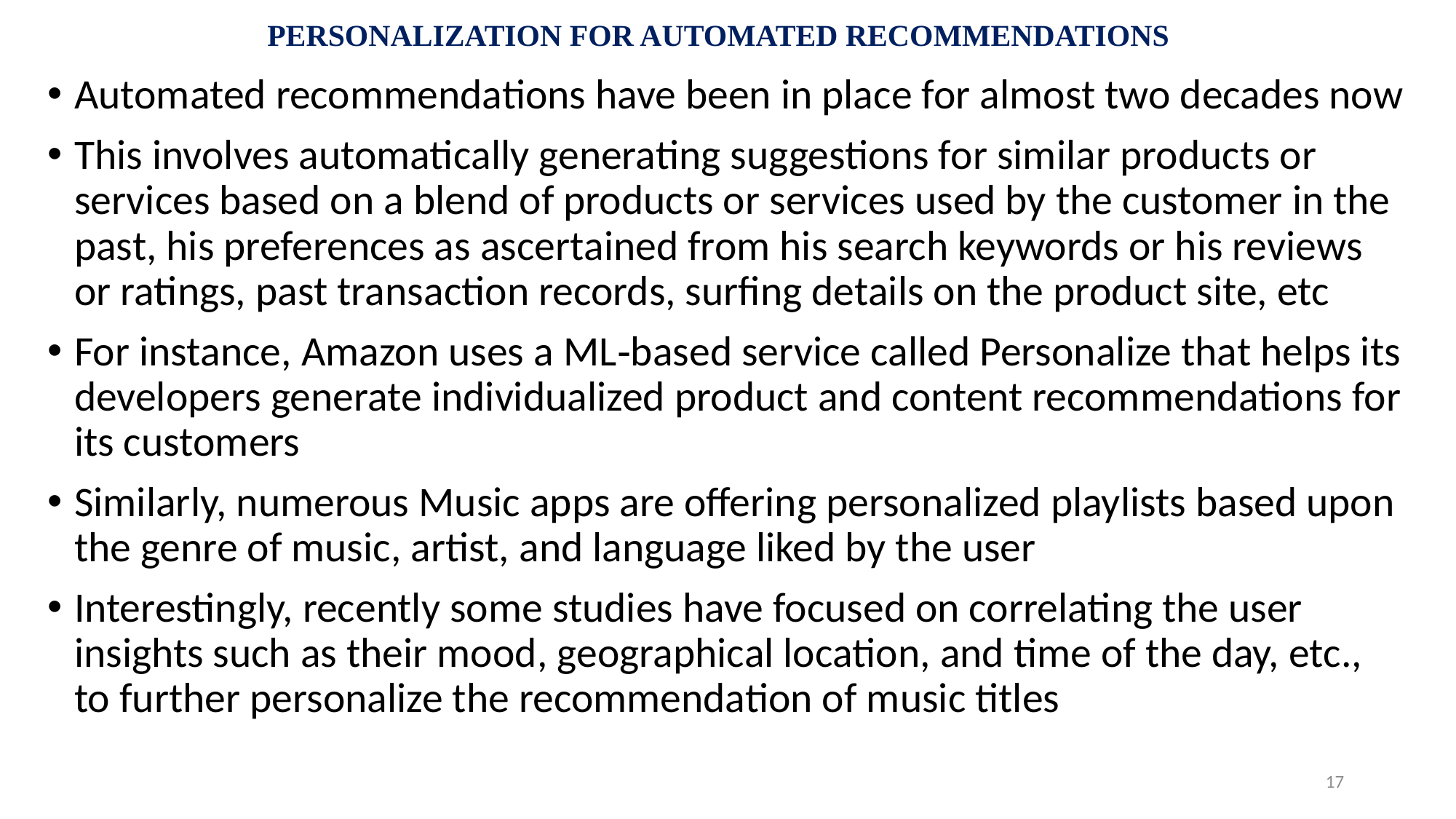

# PERSONALIZATION FOR AUTOMATED RECOMMENDATIONS
Automated recommendations have been in place for almost two decades now
This involves automatically generating suggestions for similar products or services based on a blend of products or services used by the customer in the past, his preferences as ascertained from his search keywords or his reviews or ratings, past transaction records, surfing details on the product site, etc
For instance, Amazon uses a ML‐based service called Personalize that helps its developers generate individualized product and content recommendations for its customers
Similarly, numerous Music apps are offering personalized playlists based upon the genre of music, artist, and language liked by the user
Interestingly, recently some studies have focused on correlating the user insights such as their mood, geographical location, and time of the day, etc., to further personalize the recommendation of music titles

17